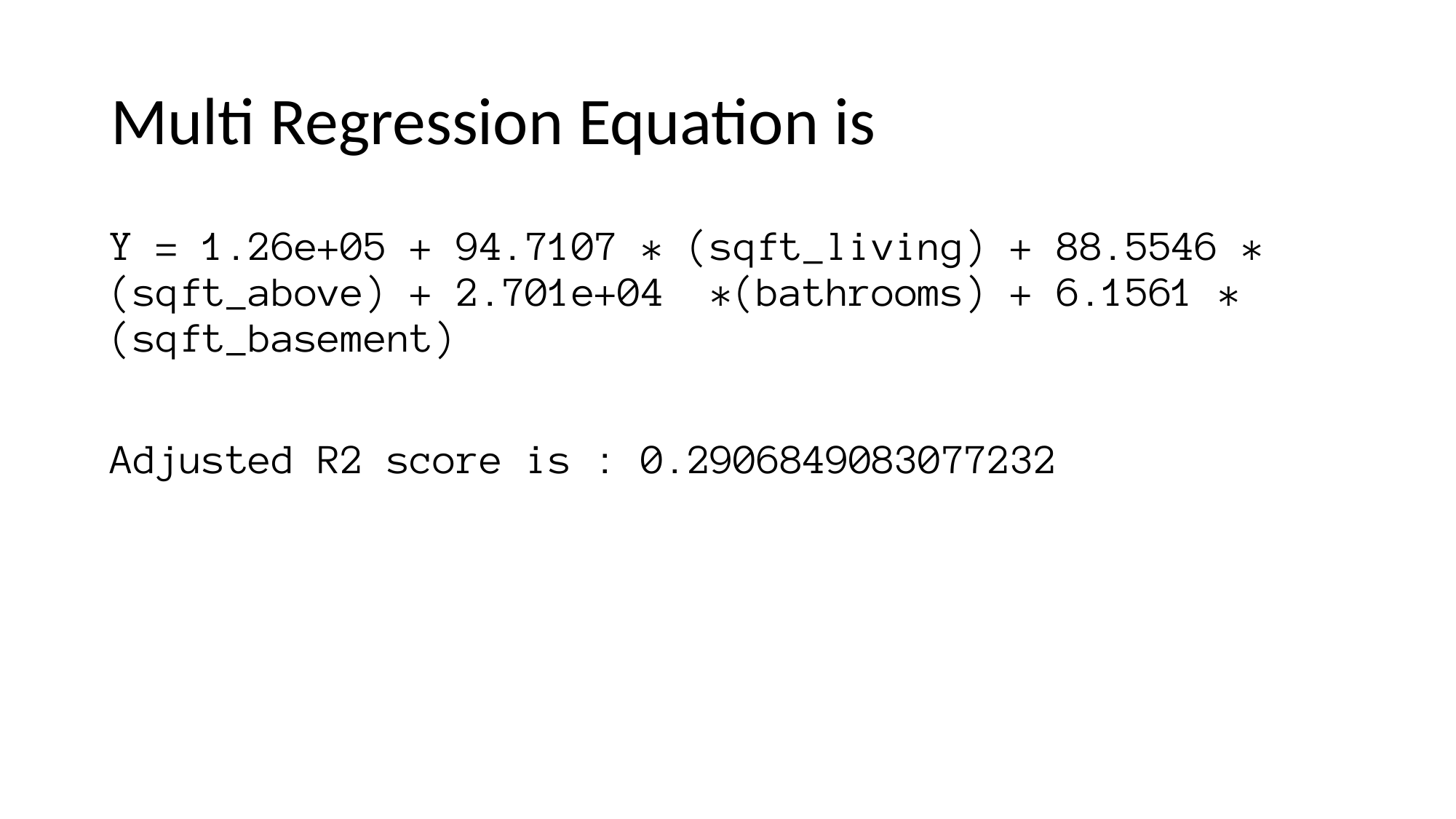

# Multi Regression Equation is
Y = 1.26e+05 + 94.7107 * (sqft_living) + 88.5546 * (sqft_above) + 2.701e+04  *(bathrooms) + 6.1561 * (sqft_basement)

Adjusted R2 score is : 0.2906849083077232